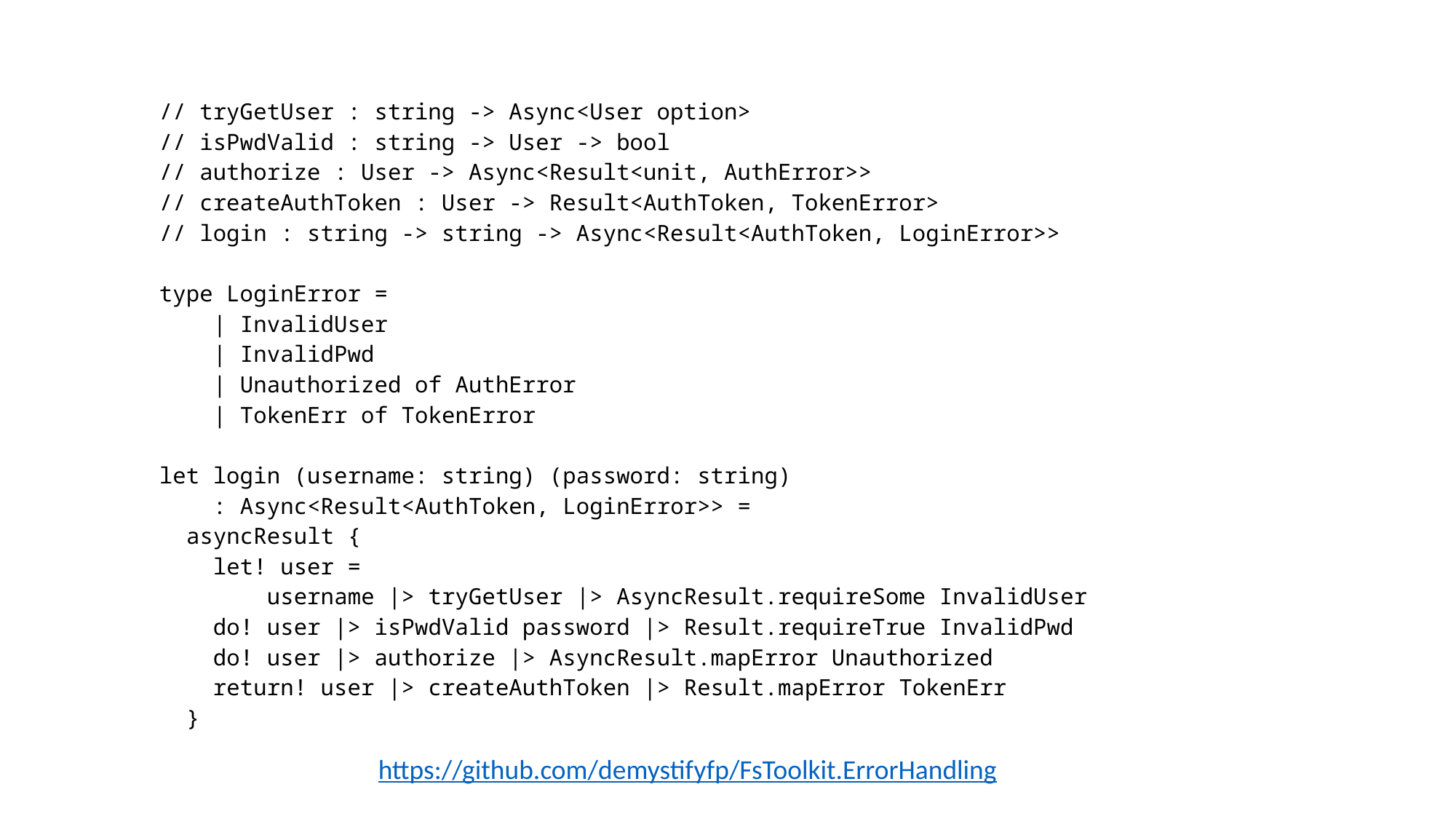

// tryGetUser : string -> Async<User option>
// isPwdValid : string -> User -> bool
// authorize : User -> Async<Result<unit, AuthError>>
// createAuthToken : User -> Result<AuthToken, TokenError>
// login : string -> string -> Async<Result<AuthToken, LoginError>>

type LoginError =
    | InvalidUser
    | InvalidPwd
    | Unauthorized of AuthError
    | TokenErr of TokenError

let login (username: string) (password: string)
    : Async<Result<AuthToken, LoginError>> =
  asyncResult {
    let! user =
        username |> tryGetUser |> AsyncResult.requireSome InvalidUser
    do! user |> isPwdValid password |> Result.requireTrue InvalidPwd
    do! user |> authorize |> AsyncResult.mapError Unauthorized
    return! user |> createAuthToken |> Result.mapError TokenErr
  }
https://github.com/demystifyfp/FsToolkit.ErrorHandling